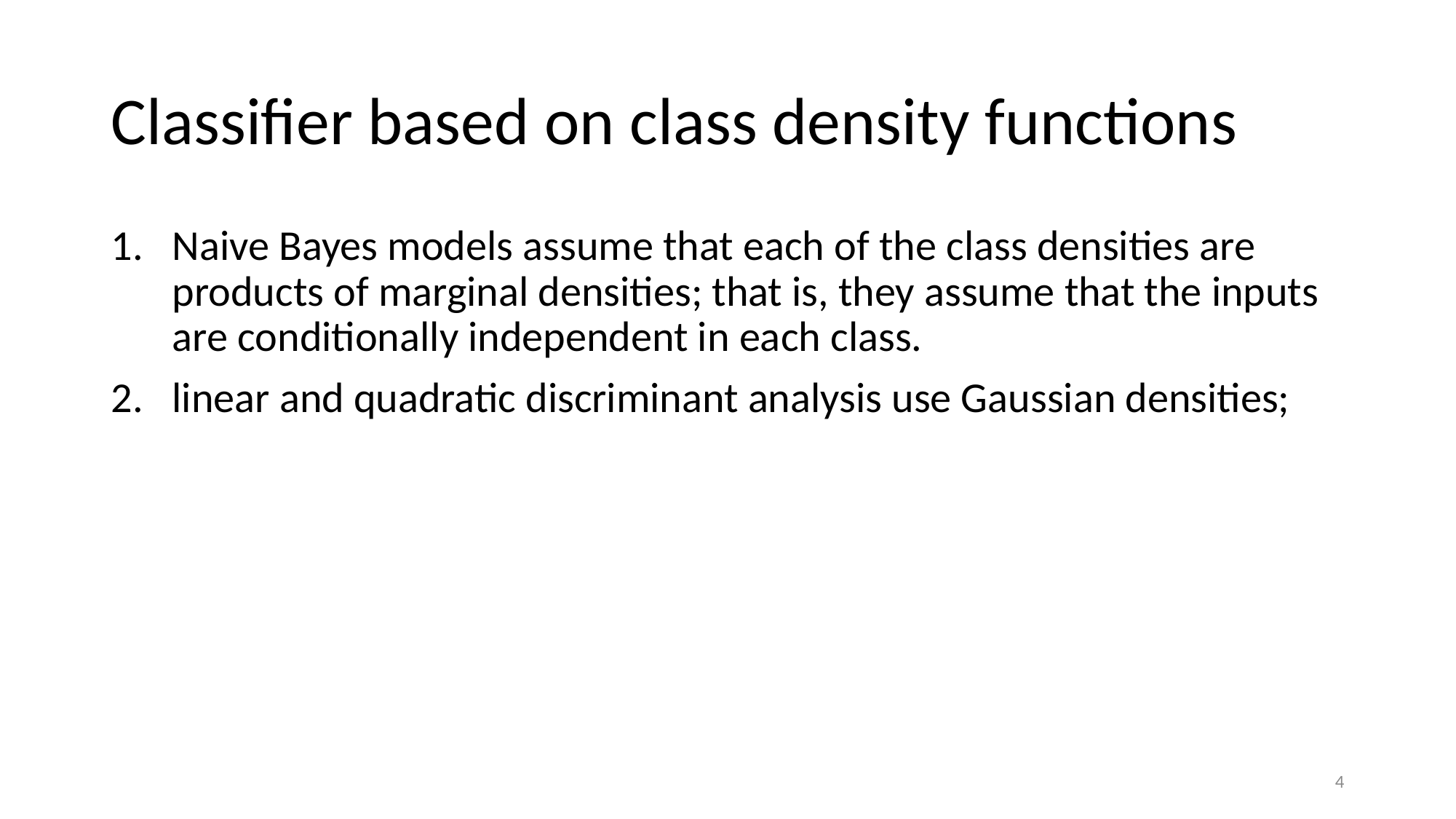

# Classifier based on class density functions
Naive Bayes models assume that each of the class densities are products of marginal densities; that is, they assume that the inputs are conditionally independent in each class.
linear and quadratic discriminant analysis use Gaussian densities;

4